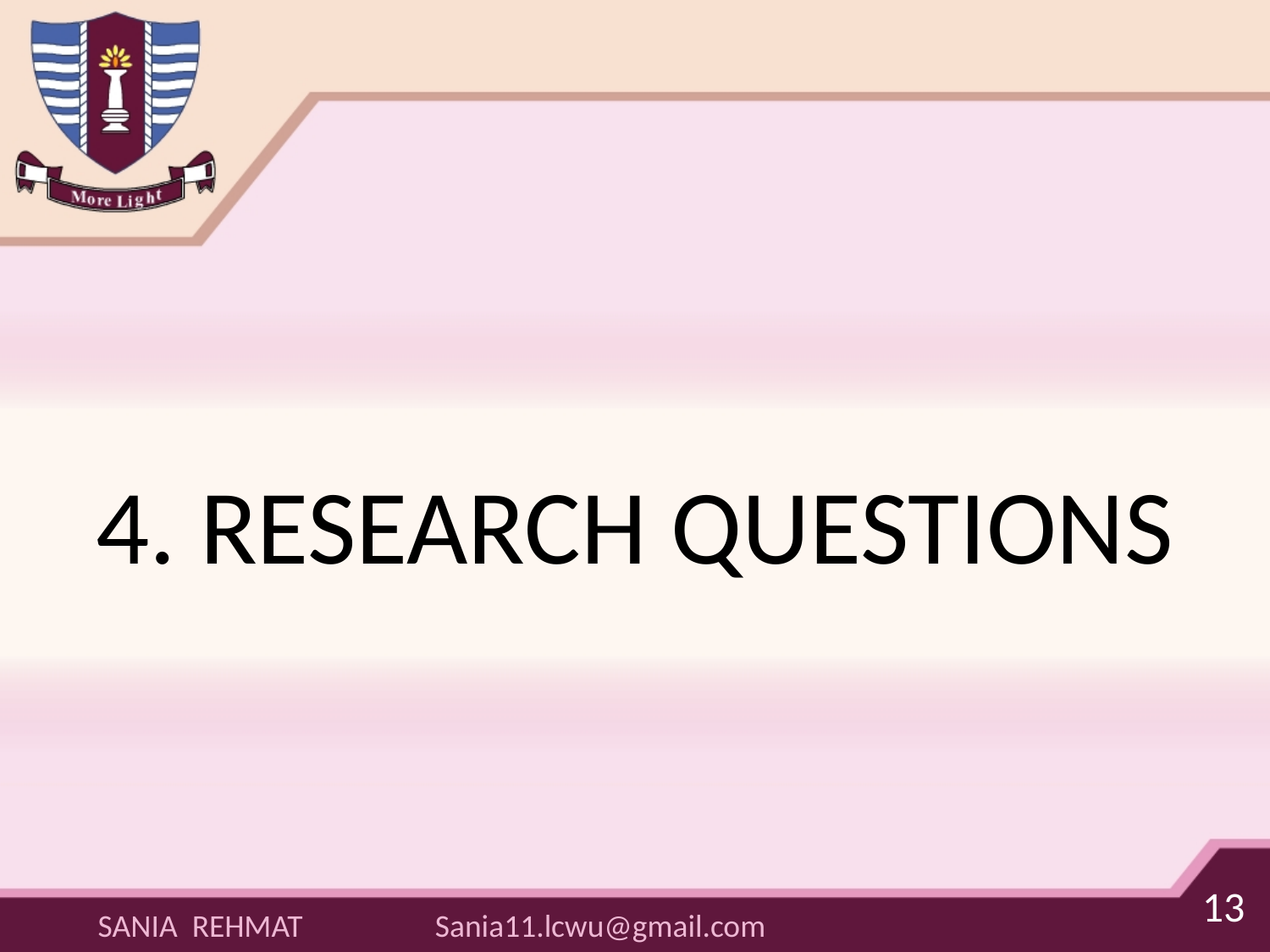

# 4. RESEARCH QUESTIONS
13
Sania11.lcwu@gmail.com
SANIA  REHMAT